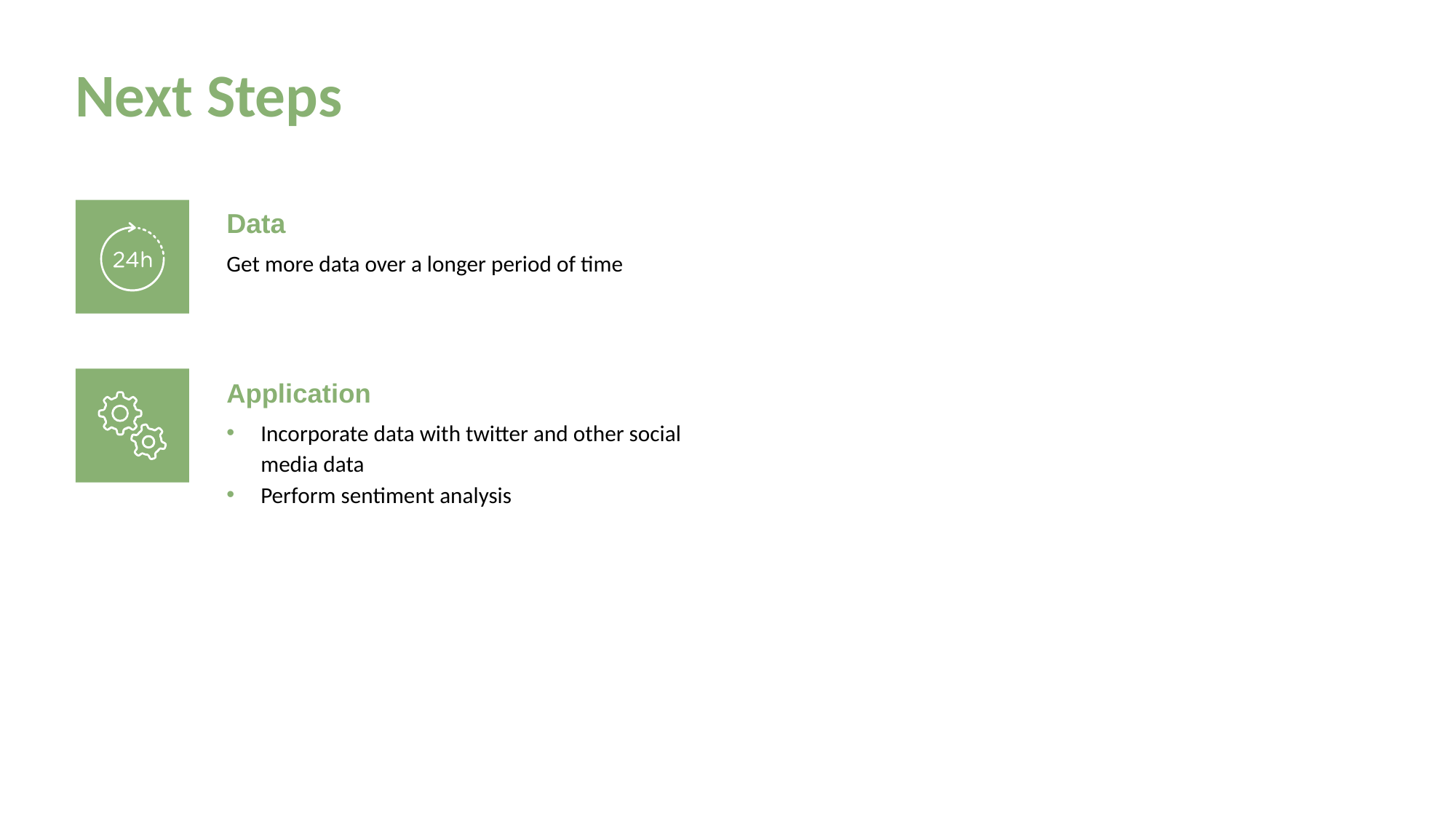

Next Steps

Data
Get more data over a longer period of time

Application
Incorporate data with twitter and other social media data
Perform sentiment analysis